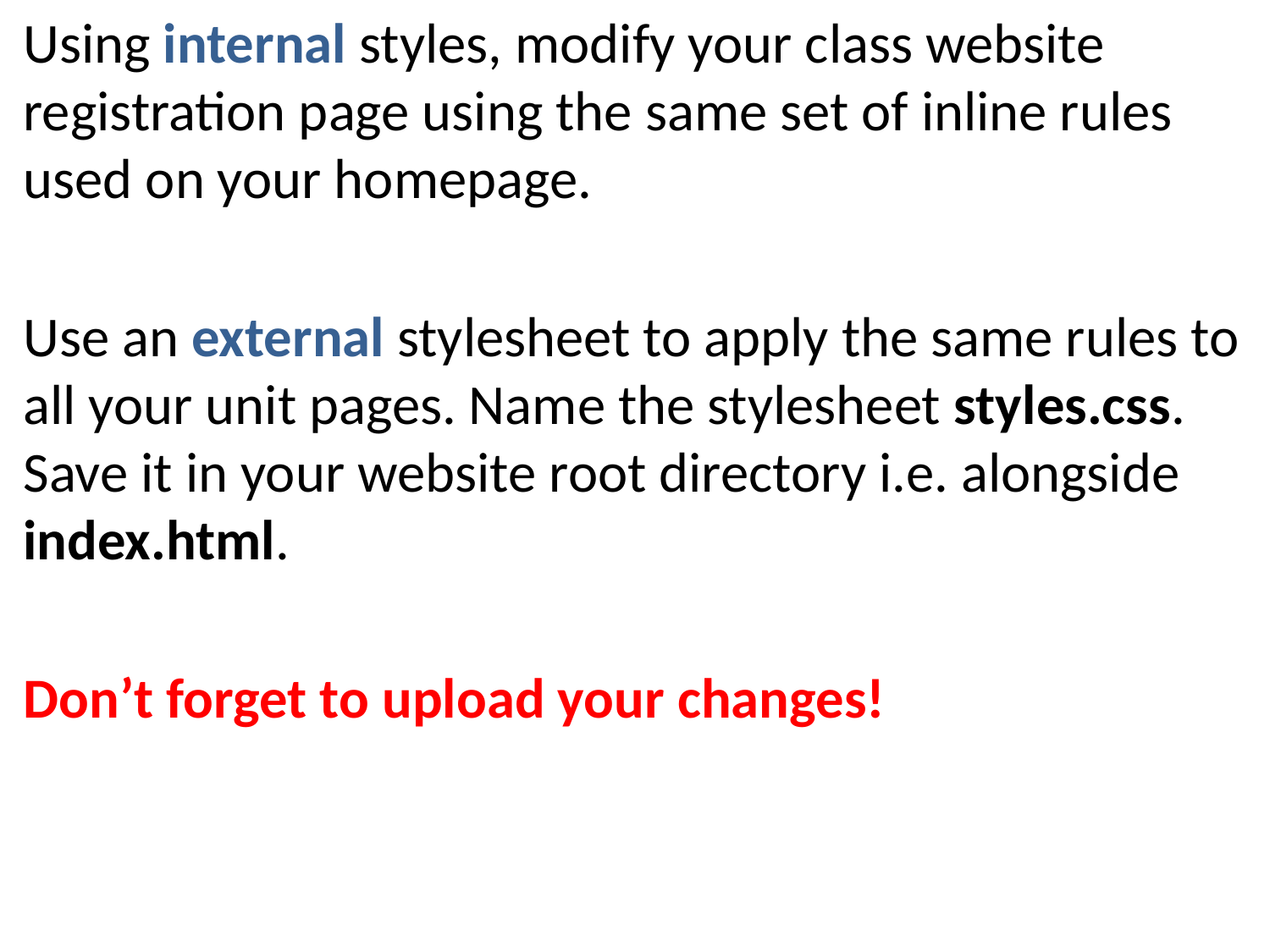

Using internal styles, modify your class website registration page using the same set of inline rules used on your homepage.

Use an external stylesheet to apply the same rules to all your unit pages. Name the stylesheet styles.css. Save it in your website root directory i.e. alongside index.html.

Don’t forget to upload your changes!